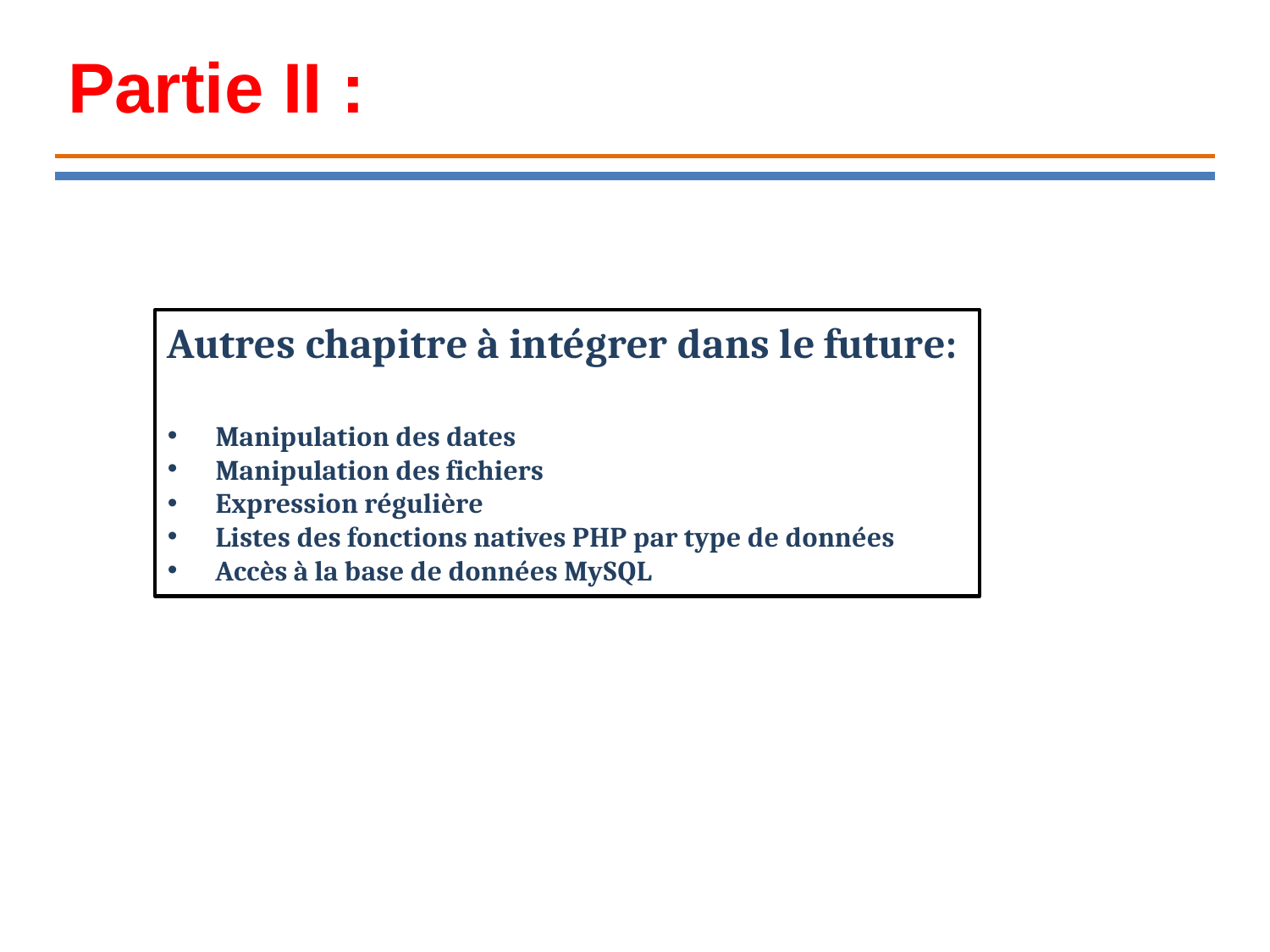

Partie II :

Autres chapitre à intégrer dans le future:

Manipulation des dates
Manipulation des fichiers
Expression régulière
Listes des fonctions natives PHP par type de données
Accès à la base de données MySQL